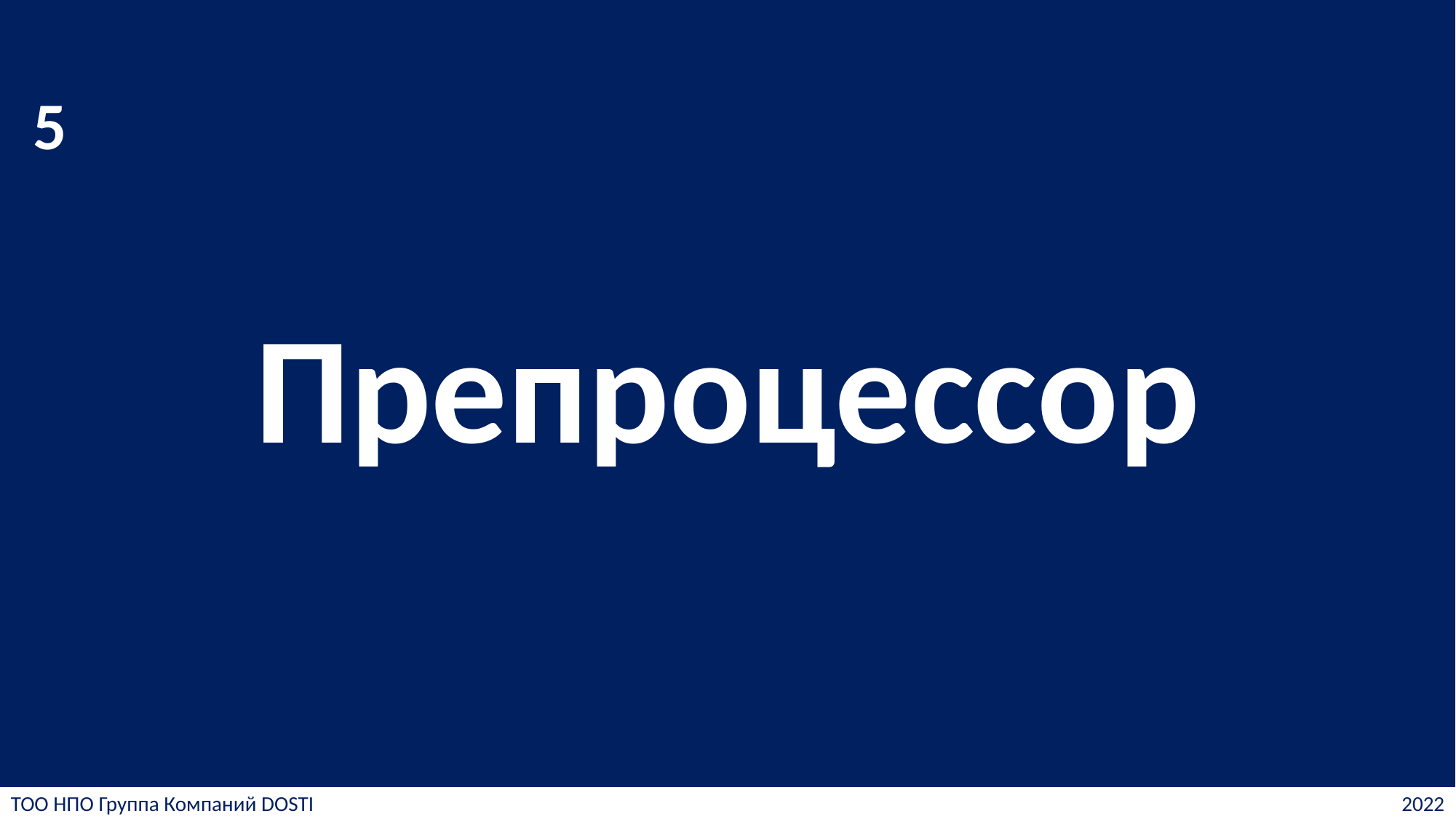

# Препроцессор
5
ТОО НПО Группа Компаний DOSTI
2022